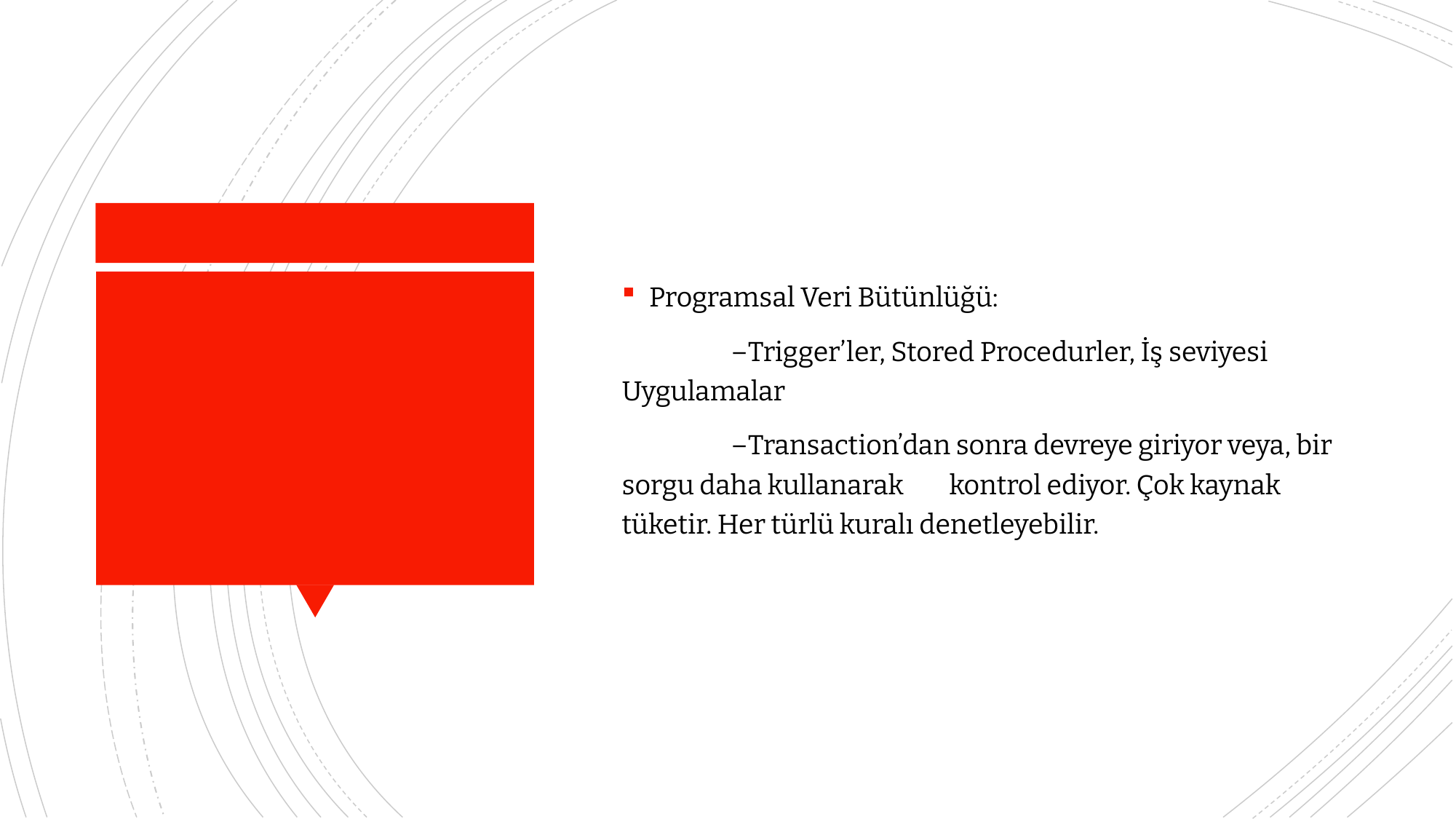

Programsal Veri Bütünlüğü:
	–Trigger’ler, Stored Procedurler, İş seviyesi Uygulamalar
	–Transaction’dan sonra devreye giriyor veya, bir sorgu daha kullanarak 	kontrol ediyor. Çok kaynak tüketir. Her türlü kuralı denetleyebilir.

#